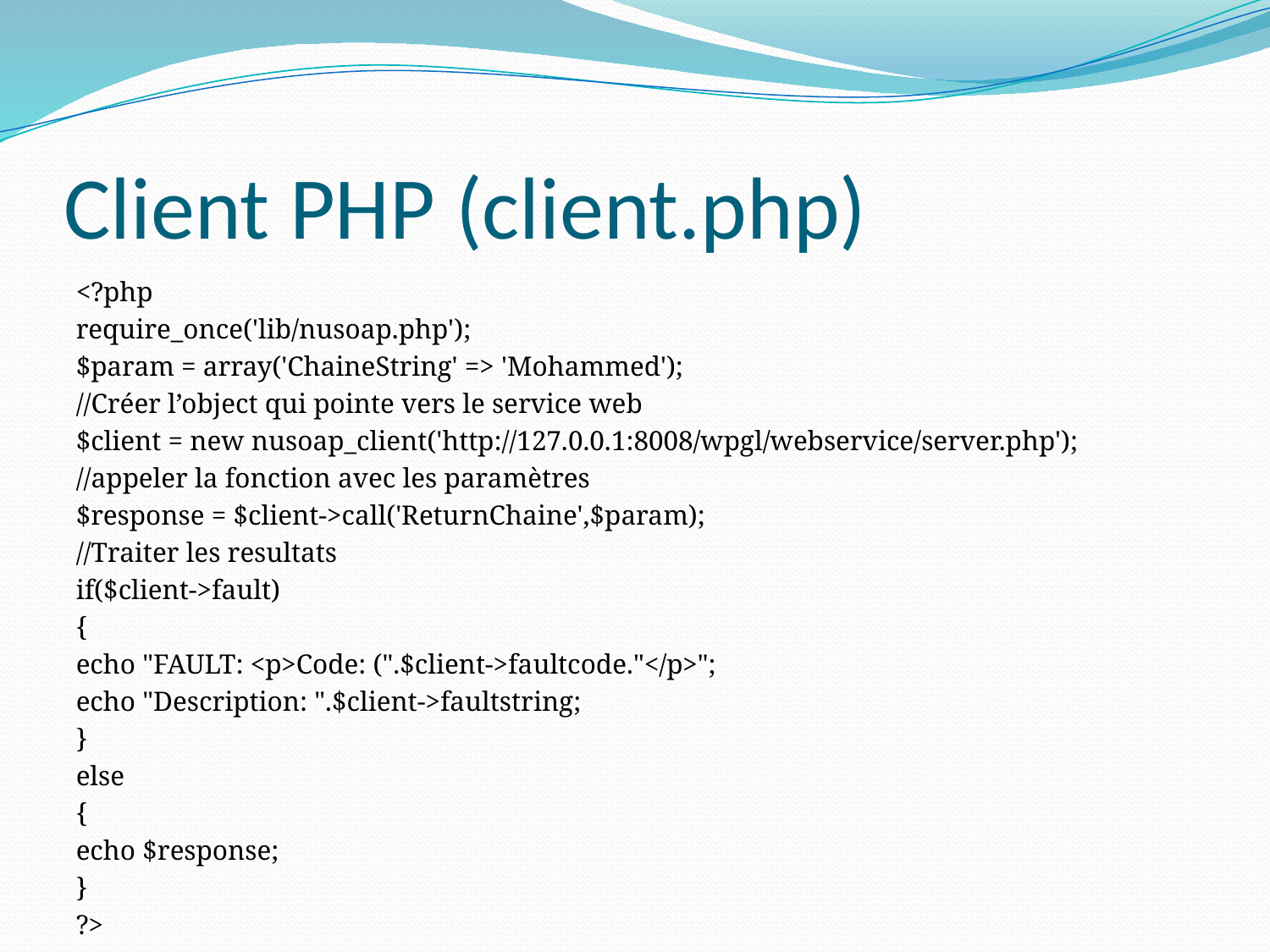

# Client PHP (client.php)
<?php
require_once('lib/nusoap.php');
$param = array('ChaineString' => 'Mohammed');
//Créer l’object qui pointe vers le service web
$client = new nusoap_client('http://127.0.0.1:8008/wpgl/webservice/server.php');
//appeler la fonction avec les paramètres
$response = $client->call('ReturnChaine',$param);
//Traiter les resultats
if($client->fault)
{
echo "FAULT: <p>Code: (".$client->faultcode."</p>";
echo "Description: ".$client->faultstring;
}
else
{
echo $response;
}
?>